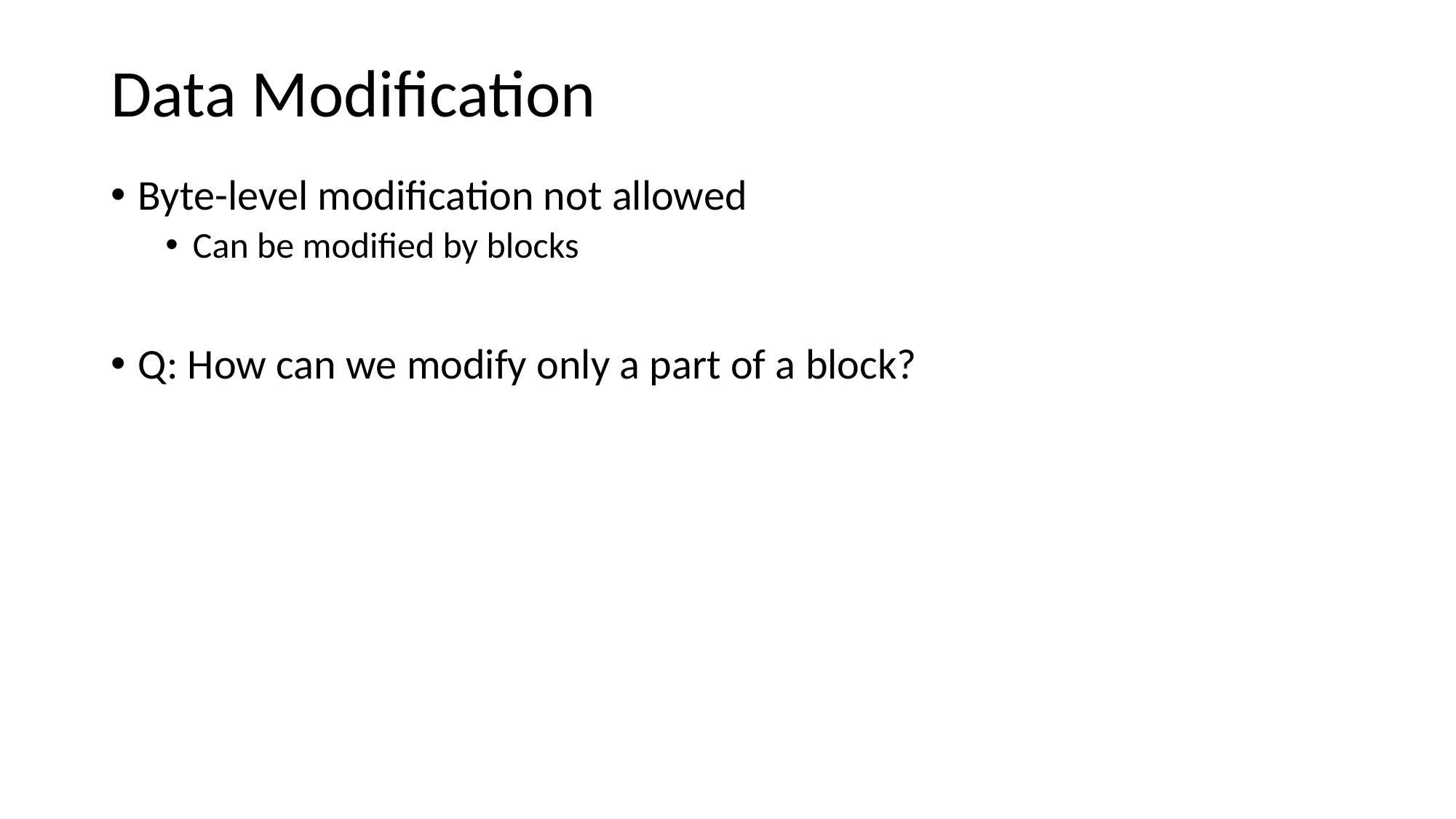

# Data Modification
Byte-level modification not allowed
Can be modified by blocks

Q: How can we modify only a part of a block?